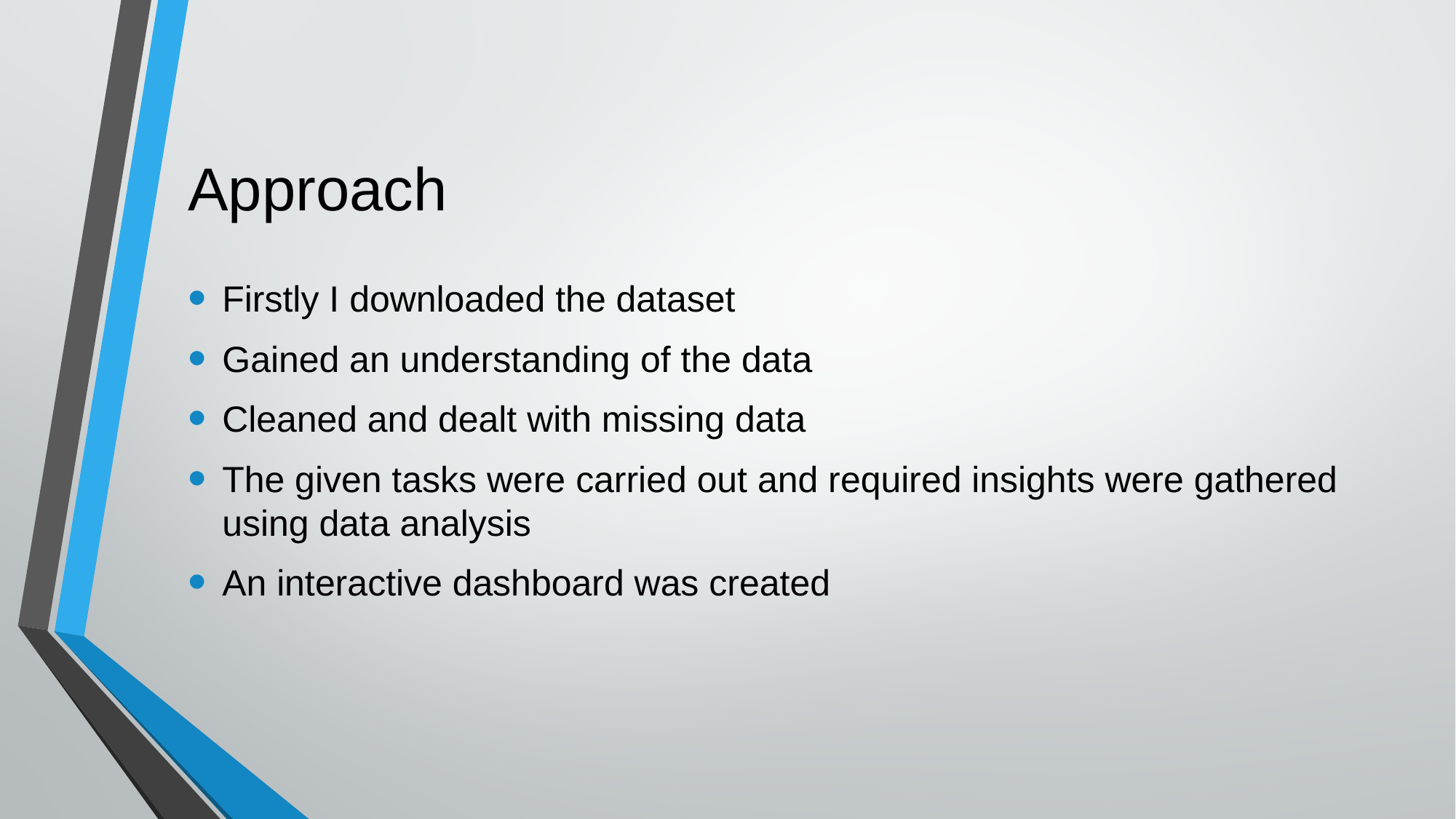

# Approach
Firstly I downloaded the dataset
Gained an understanding of the data
Cleaned and dealt with missing data
The given tasks were carried out and required insights were gathered using data analysis
An interactive dashboard was created